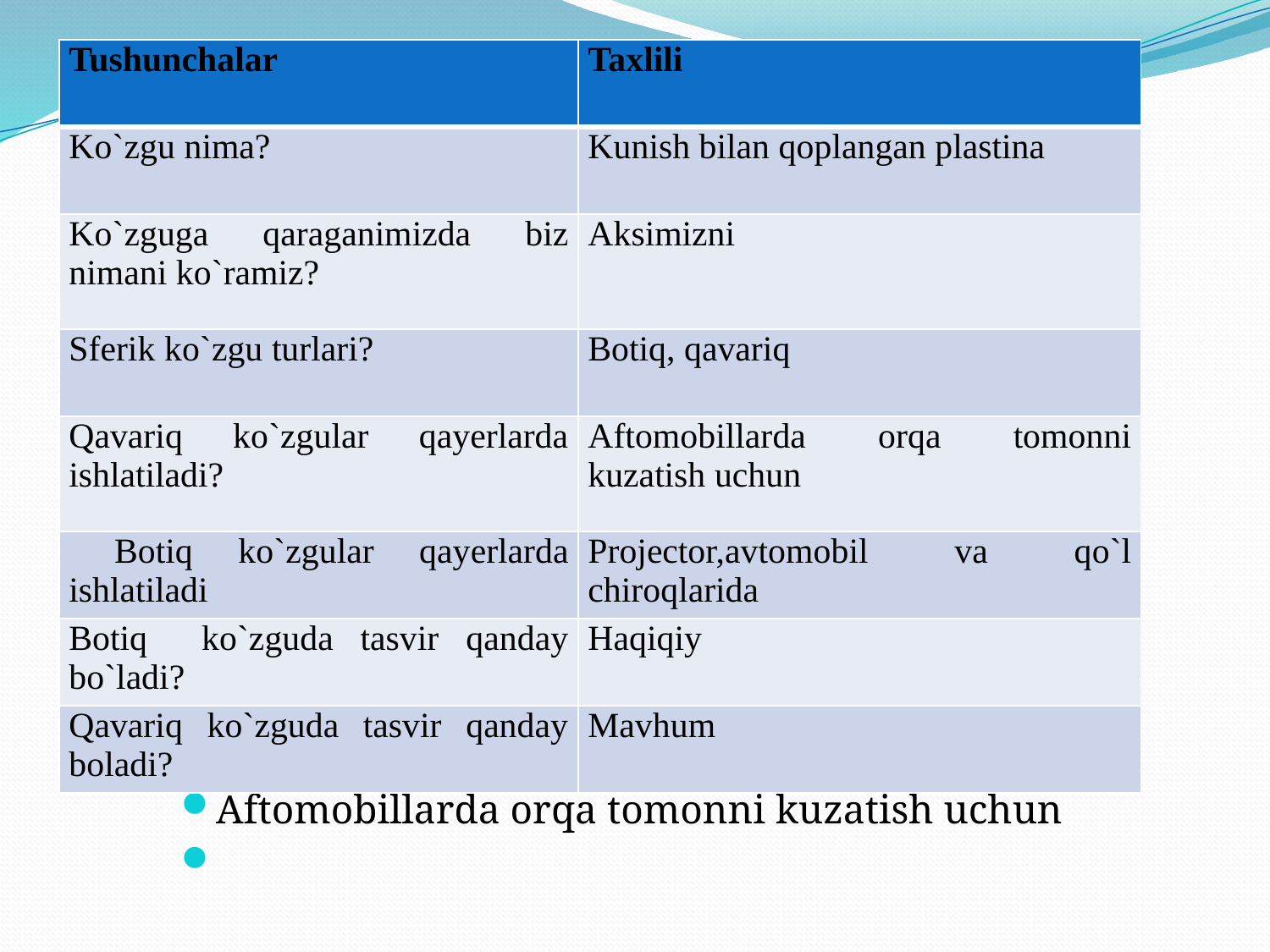

| Tushunchalar | Taxlili |
| --- | --- |
| Ko`zgu nima? | Kunish bilan qoplangan plastina |
| Ko`zguga qaraganimizda biz nimani ko`ramiz? | Aksimizni |
| Sferik ko`zgu turlari? | Botiq, qavariq |
| Qavariq ko`zgular qayerlarda ishlatiladi? | Aftomobillarda orqa tomonni kuzatish uchun |
| Botiq ko`zgular qayerlarda ishlatiladi | Projector,avtomobil va qo`l chiroqlarida |
| Botiq ko`zguda tasvir qanday bo`ladi? | Haqiqiy |
| Qavariq ko`zguda tasvir qanday boladi? | Mavhum |
#
Tushunchalar
Taxlili
Ko`zgu nima?
Kunish bilan qoplangan plastina
Ko`zguga qaraganimizda biz nimani ko`ramiz?
Aksimizni
Sferik ko`zgu turlari?
Botiq, qavariq
Qavariq ko`zgular qayerlarda ishlatiladi?
Aftomobillarda orqa tomonni kuzatish uchun